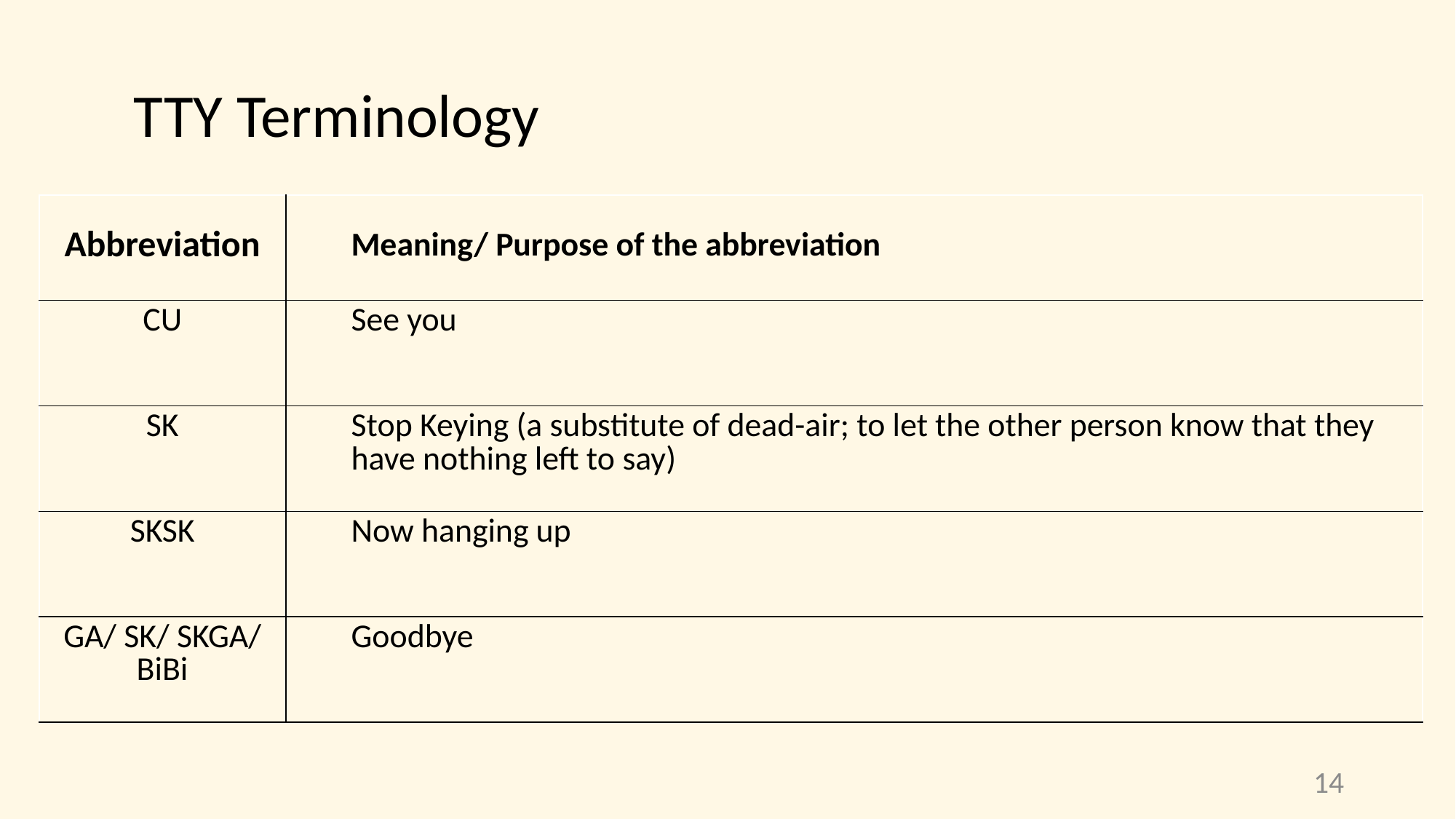

# TTY Terminology
| Abbreviation | Meaning/ Purpose of the abbreviation |
| --- | --- |
| CU | See you |
| SK | Stop Keying (a substitute of dead-air; to let the other person know that they have nothing left to say) |
| SKSK | Now hanging up |
| GA/ SK/ SKGA/ BiBi | Goodbye |
14